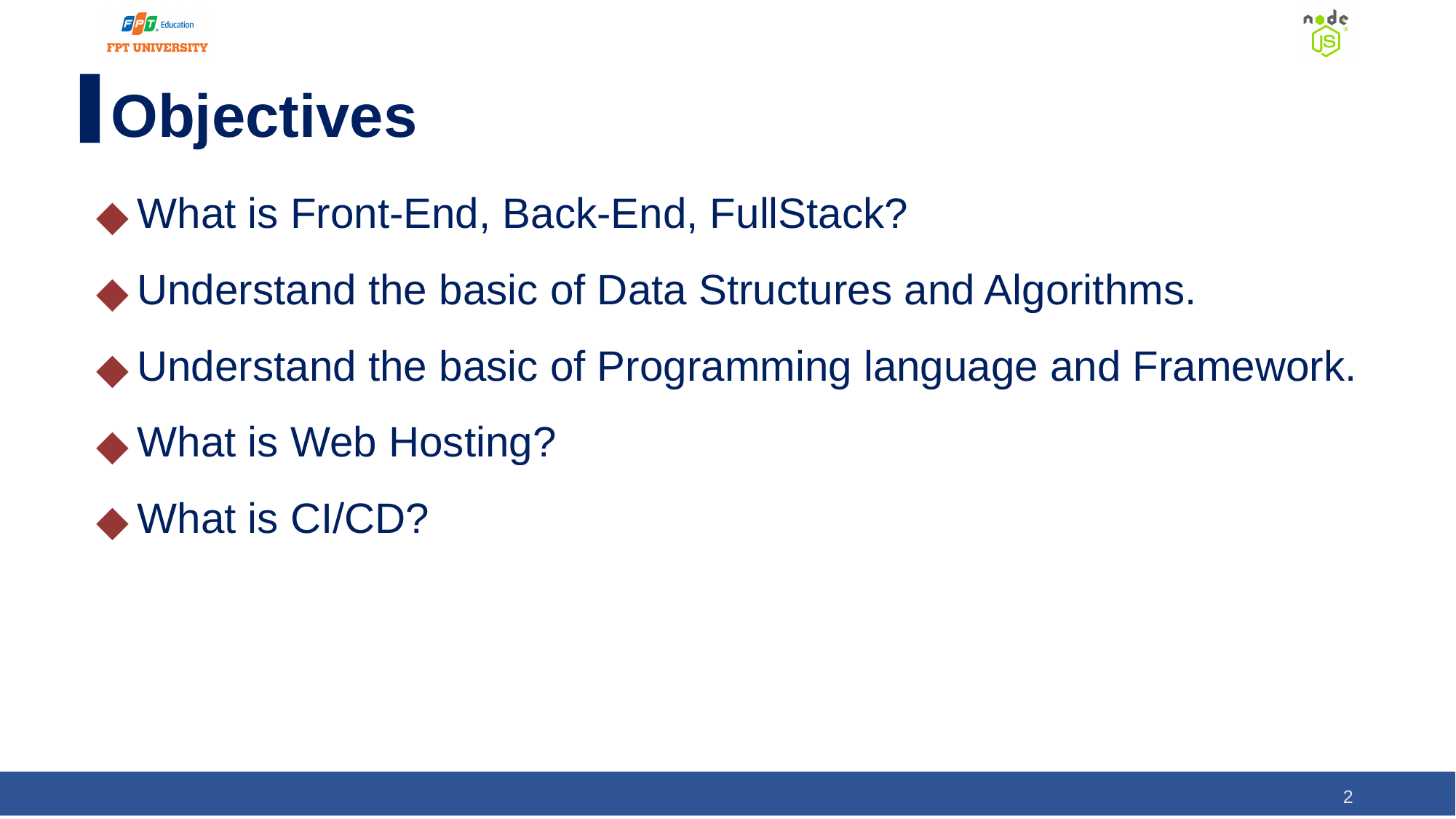

# Objectives
What is Front-End, Back-End, FullStack?
Understand the basic of Data Structures and Algorithms.
Understand the basic of Programming language and Framework.
What is Web Hosting?
What is CI/CD?

2